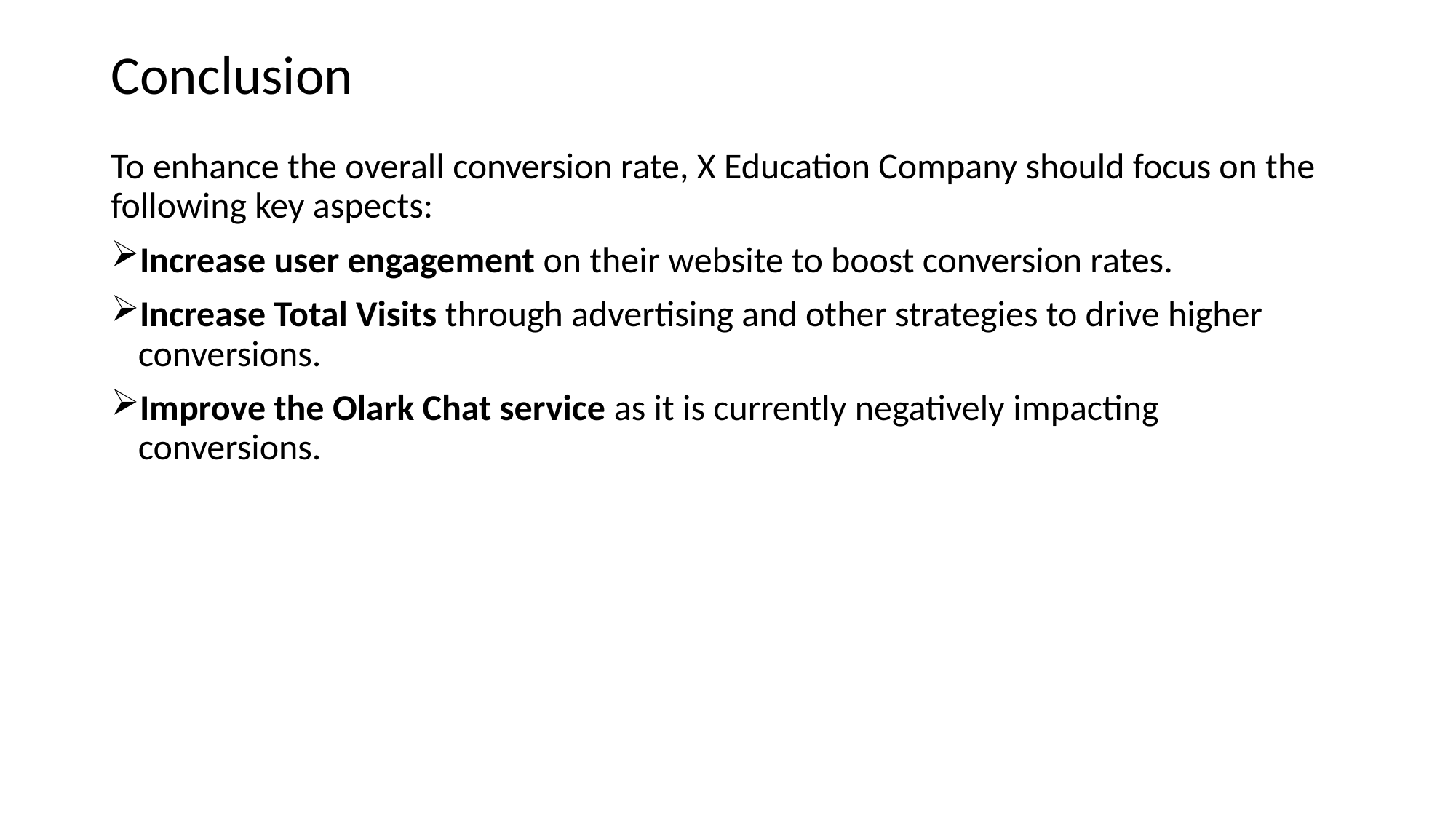

Conclusion
To enhance the overall conversion rate, X Education Company should focus on the following key aspects:
Increase user engagement on their website to boost conversion rates.
Increase Total Visits through advertising and other strategies to drive higher conversions.
Improve the Olark Chat service as it is currently negatively impacting conversions.